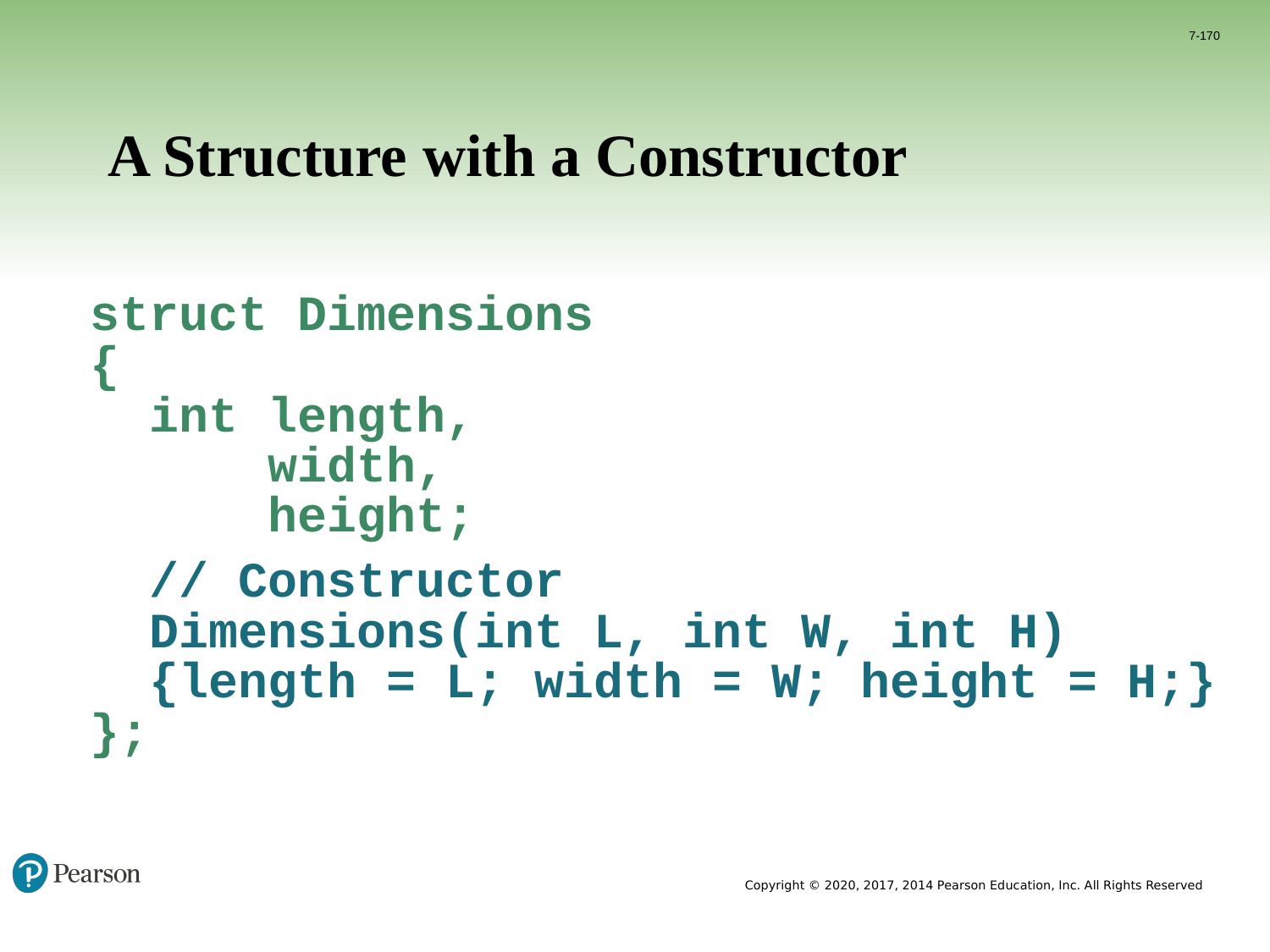

7-170
# A Structure with a Constructor
struct Dimensions
{
  int length,
      width,
      height;
  // Constructor
  Dimensions(int L, int W, int H)
  {length = L; width = W; height = H;}
};